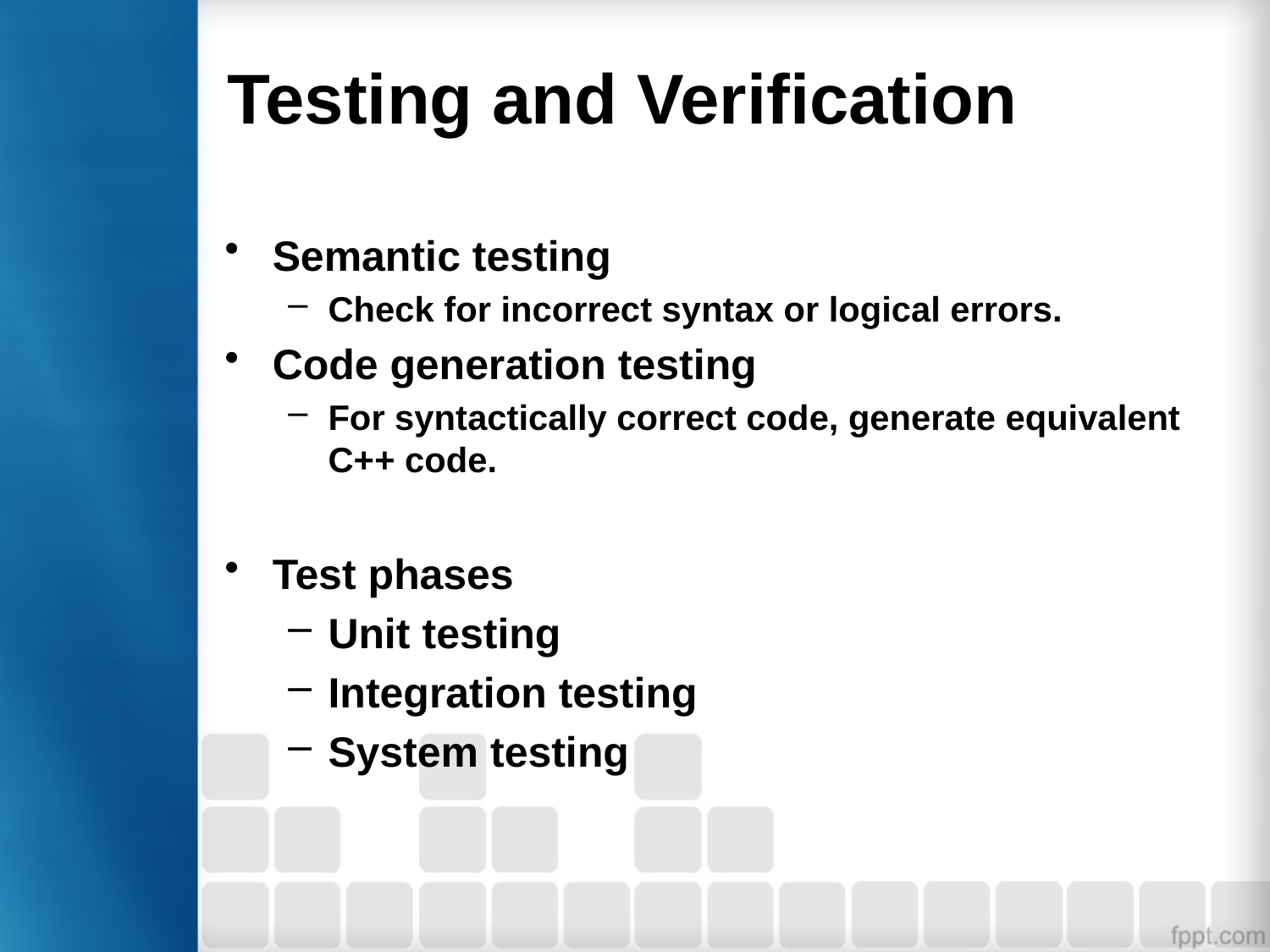

# Testing and Verification
Semantic testing
Check for incorrect syntax or logical errors.
Code generation testing
For syntactically correct code, generate equivalent  C++ code.

Test phases
Unit testing
Integration testing
System testing